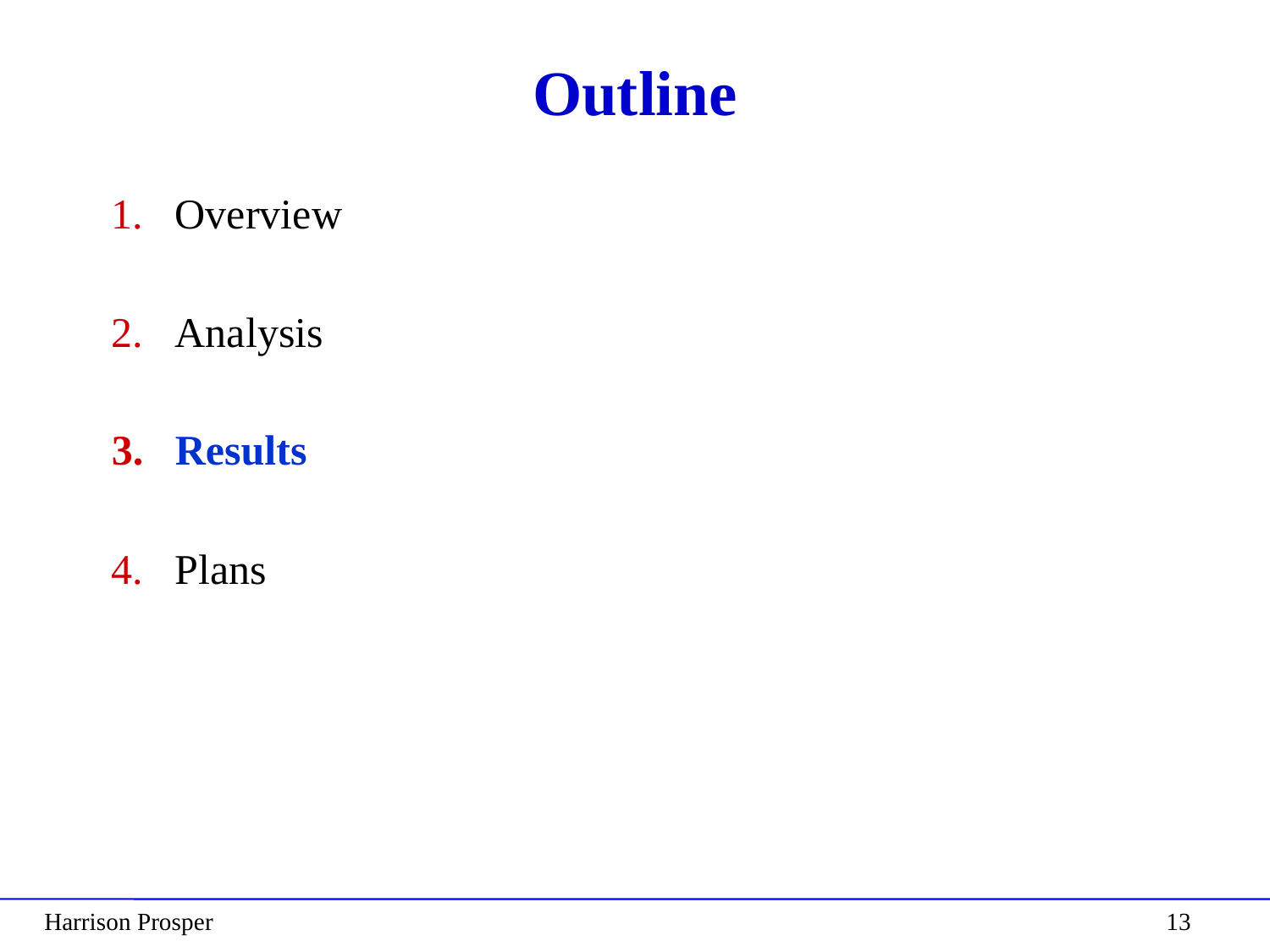

# Outline
Overview

Analysis

Results

Plans

Harrison Prosper
13